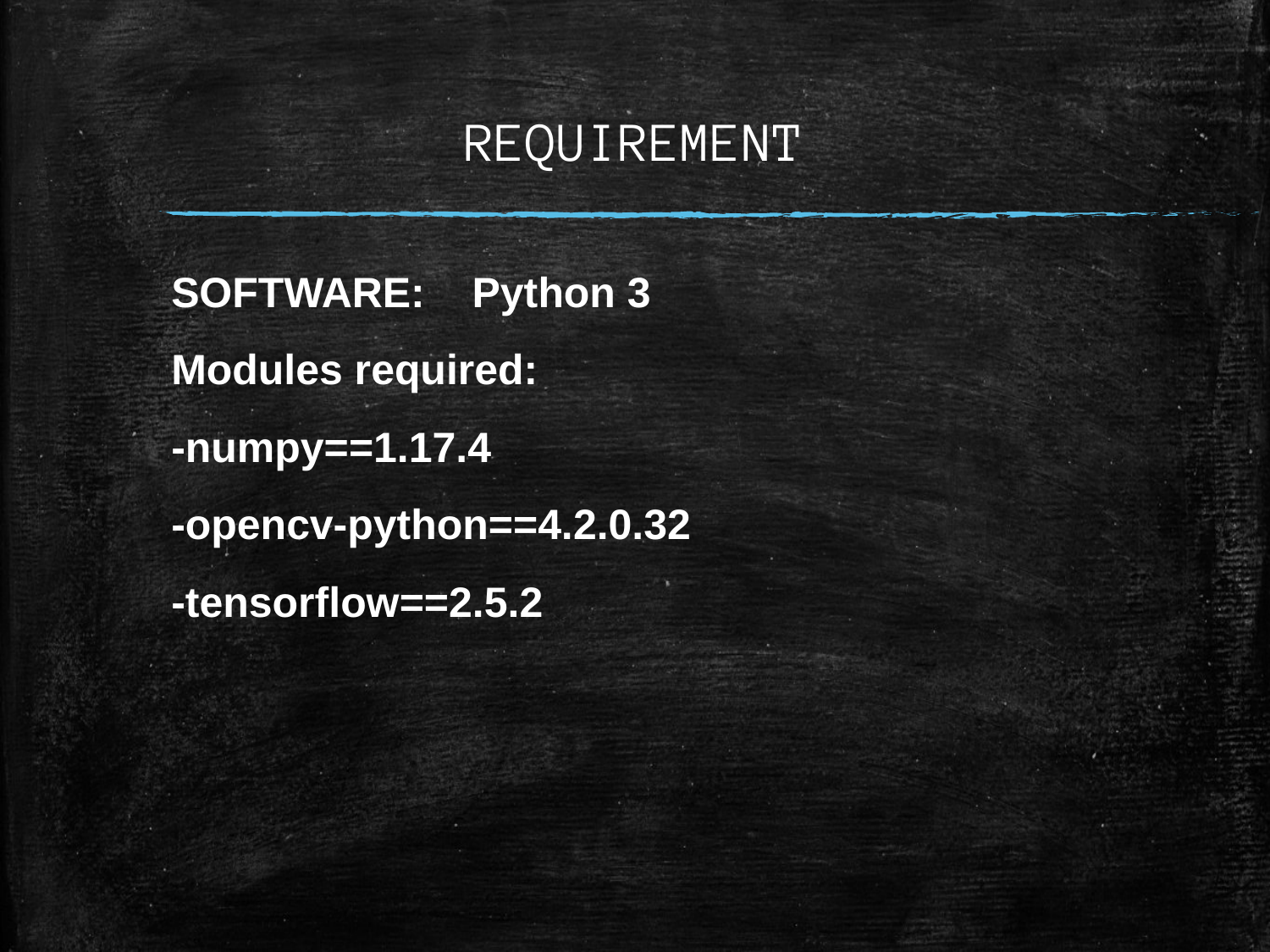

# REQUIREMENT
SOFTWARE:    Python 3
Modules required:
-numpy==1.17.4
-opencv-python==4.2.0.32
-tensorflow==2.5.2